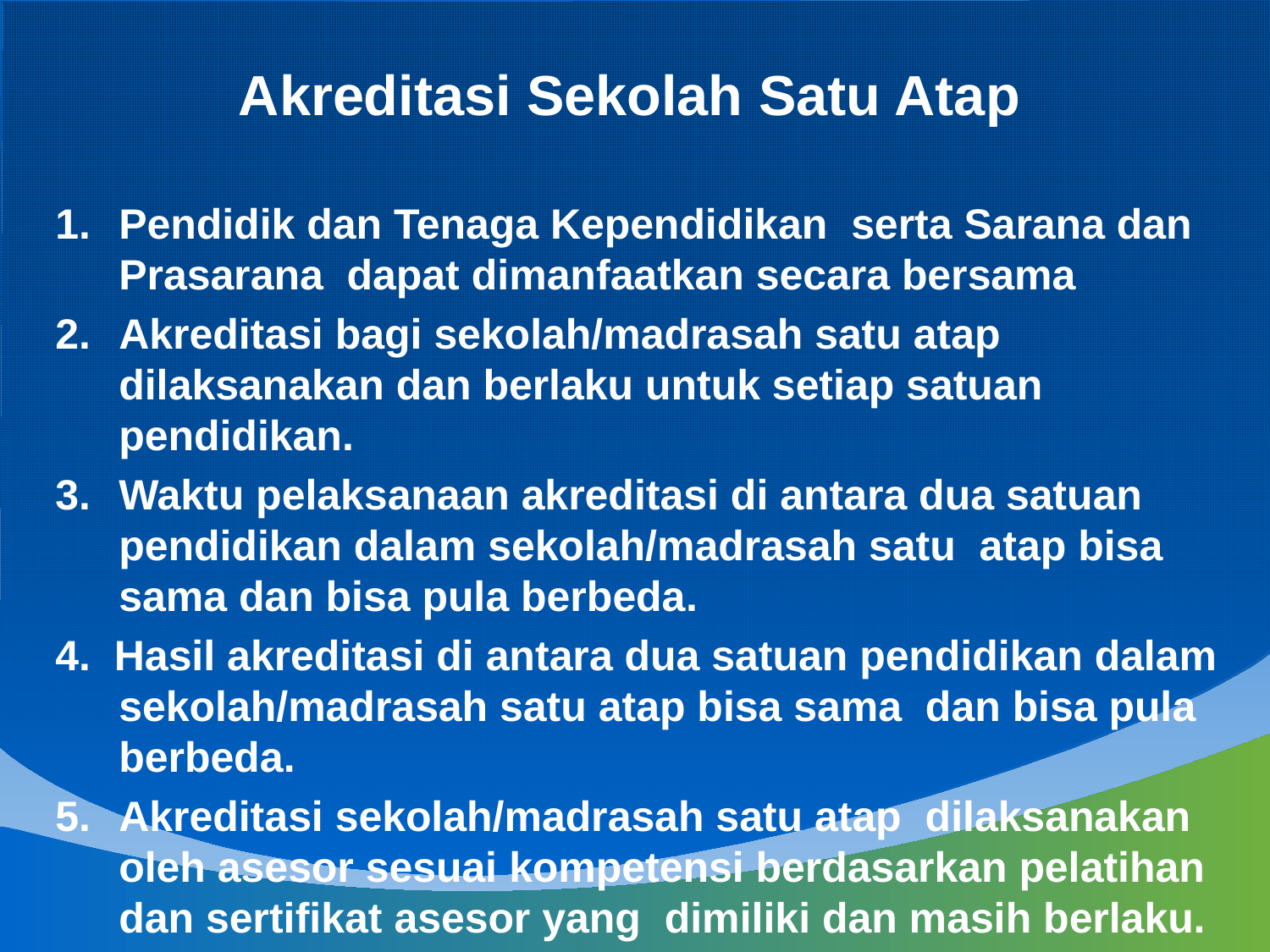

Akreditasi Sekolah Satu Atap
Pendidik dan Tenaga Kependidikan  serta Sarana dan Prasarana  dapat dimanfaatkan secara bersama
Akreditasi bagi sekolah/madrasah satu atap  dilaksanakan dan berlaku untuk setiap satuan  pendidikan.
Waktu pelaksanaan akreditasi di antara dua satuan pendidikan dalam sekolah/madrasah satu  atap bisa sama dan bisa pula berbeda.
4.  Hasil akreditasi di antara dua satuan pendidikan dalam sekolah/madrasah satu atap bisa sama  dan bisa pula berbeda.
Akreditasi sekolah/madrasah satu atap  dilaksanakan oleh asesor sesuai kompetensi berdasarkan pelatihan dan sertifikat asesor yang  dimiliki dan masih berlaku.